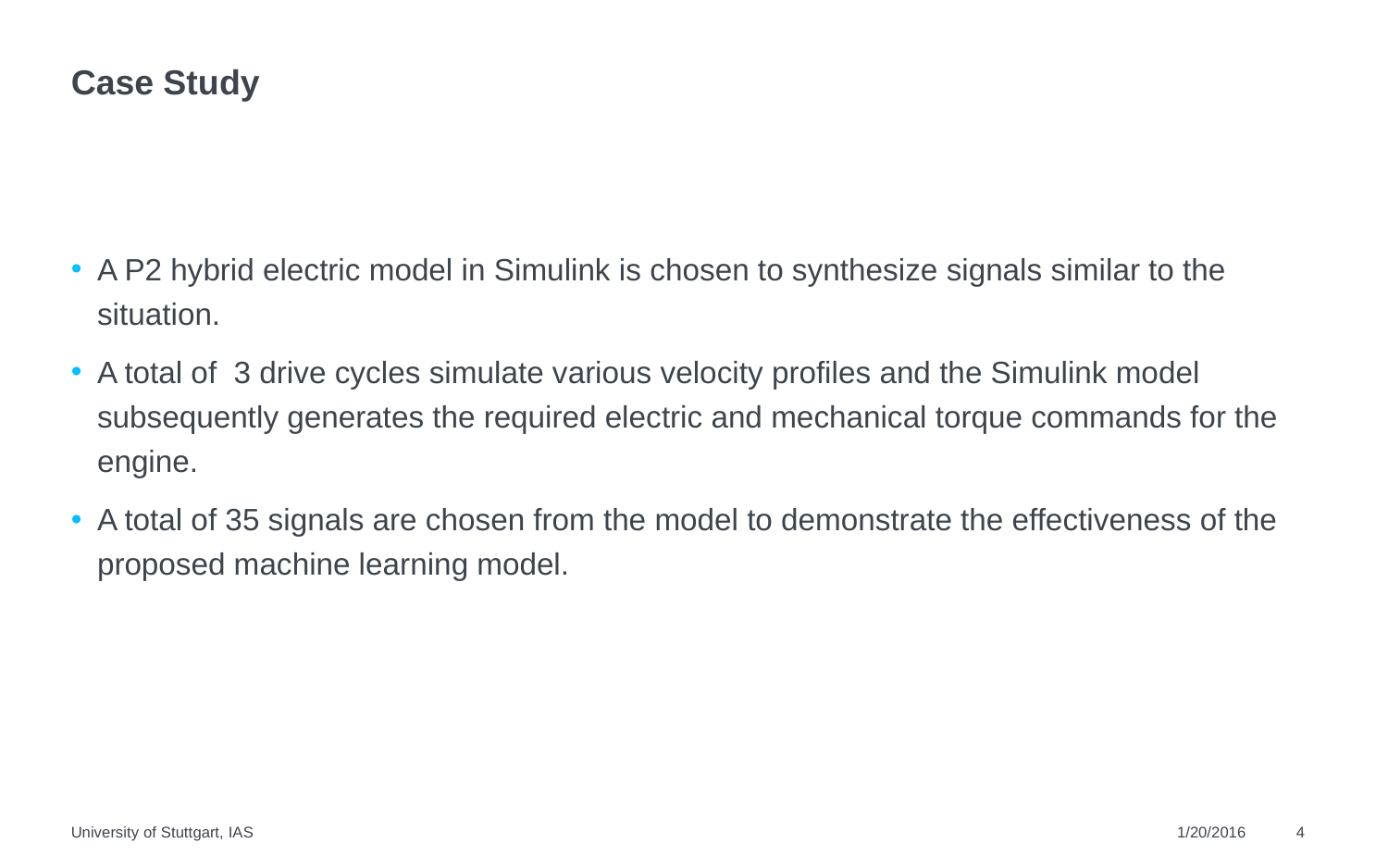

# Case Study

A P2 hybrid electric model in Simulink is chosen to synthesize signals similar to the situation.
A total of  3 drive cycles simulate various velocity profiles and the Simulink model subsequently generates the required electric and mechanical torque commands for the engine.
A total of 35 signals are chosen from the model to demonstrate the effectiveness of the proposed machine learning model.
University of Stuttgart, IAS
1/20/2016
4